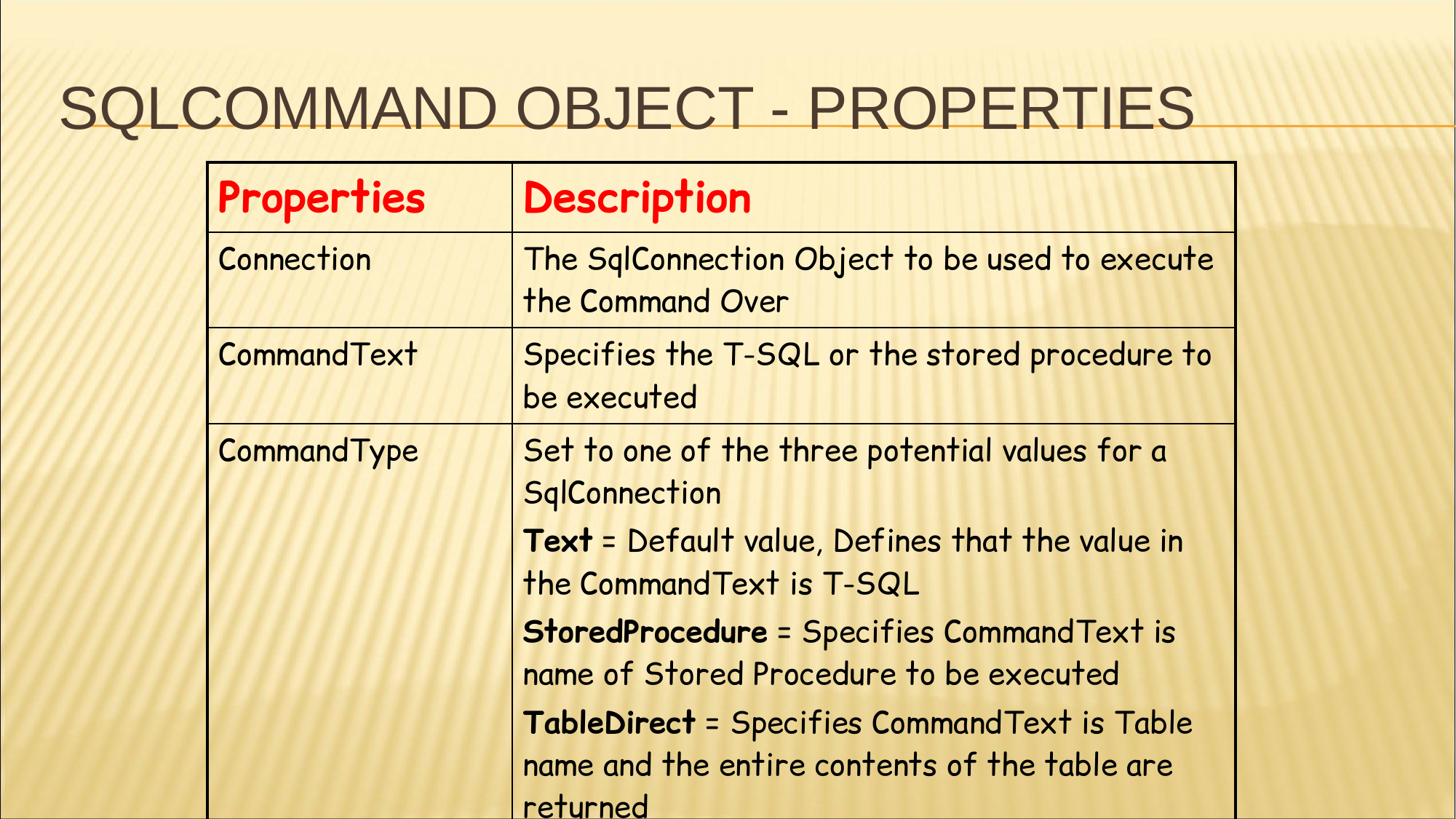

# SqlCommand Object - Properties
| Properties | Description |
| --- | --- |
| Connection | The SqlConnection Object to be used to execute the Command Over |
| CommandText | Specifies the T-SQL or the stored procedure to be executed |
| CommandType | Set to one of the three potential values for a SqlConnection Text = Default value, Defines that the value in the CommandText is T-SQL StoredProcedure = Specifies CommandText is name of Stored Procedure to be executed TableDirect = Specifies CommandText is Table name and the entire contents of the table are returned |